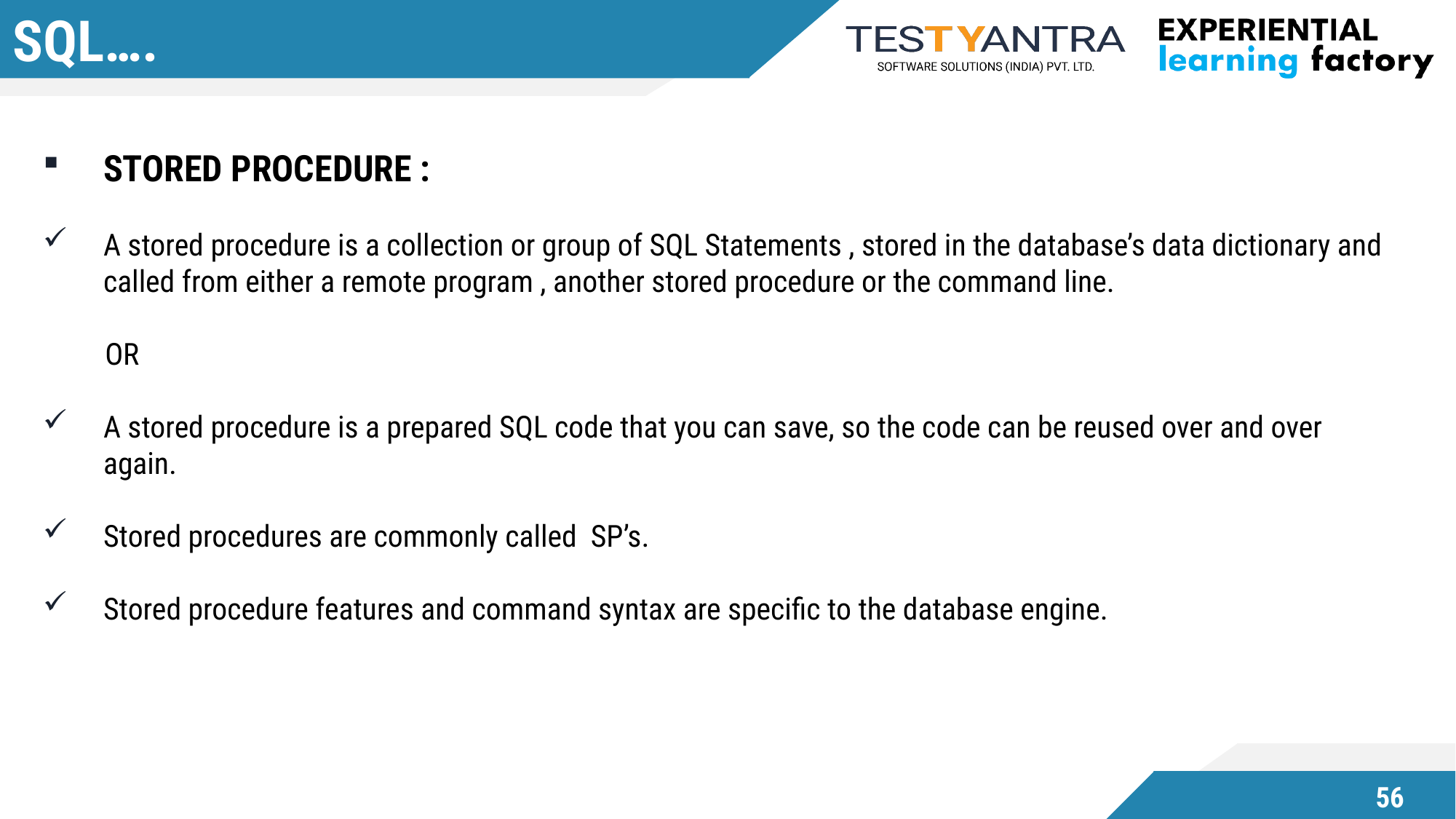

# SQL….

STORED PROCEDURE :

A stored procedure is a collection or group of SQL Statements , stored in the database’s data dictionary and called from either a remote program , another stored procedure or the command line.

         OR

A stored procedure is a prepared SQL code that you can save, so the code can be reused over and over again.

Stored procedures are commonly called  SP’s.

Stored procedure features and command syntax are specific to the database engine.

56